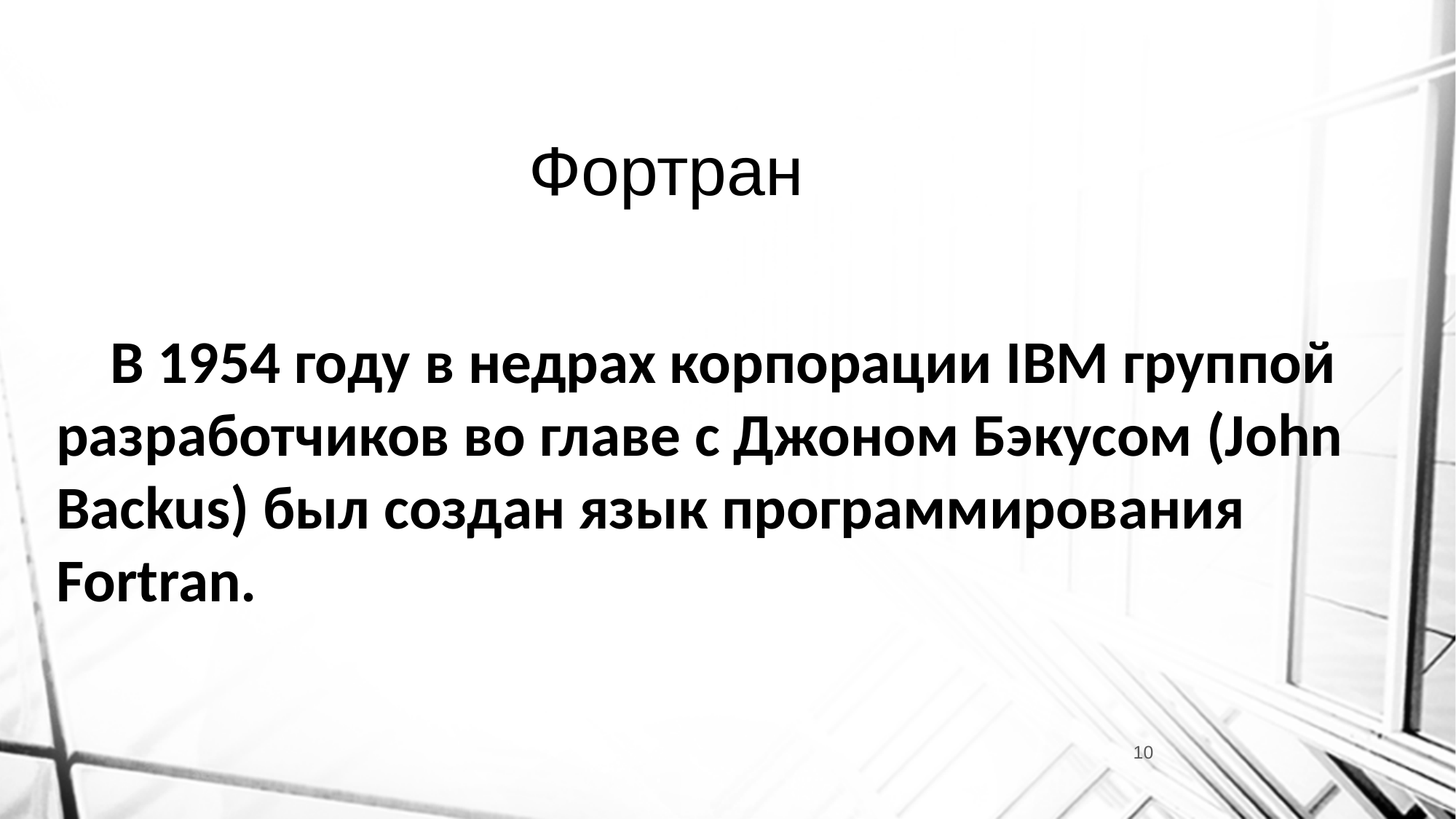

# Фортран
В 1954 году в недрах корпорации IBM группой разработчиков во главе с Джоном Бэкусом (John Backus) был создан язык программирования Fortran.
10